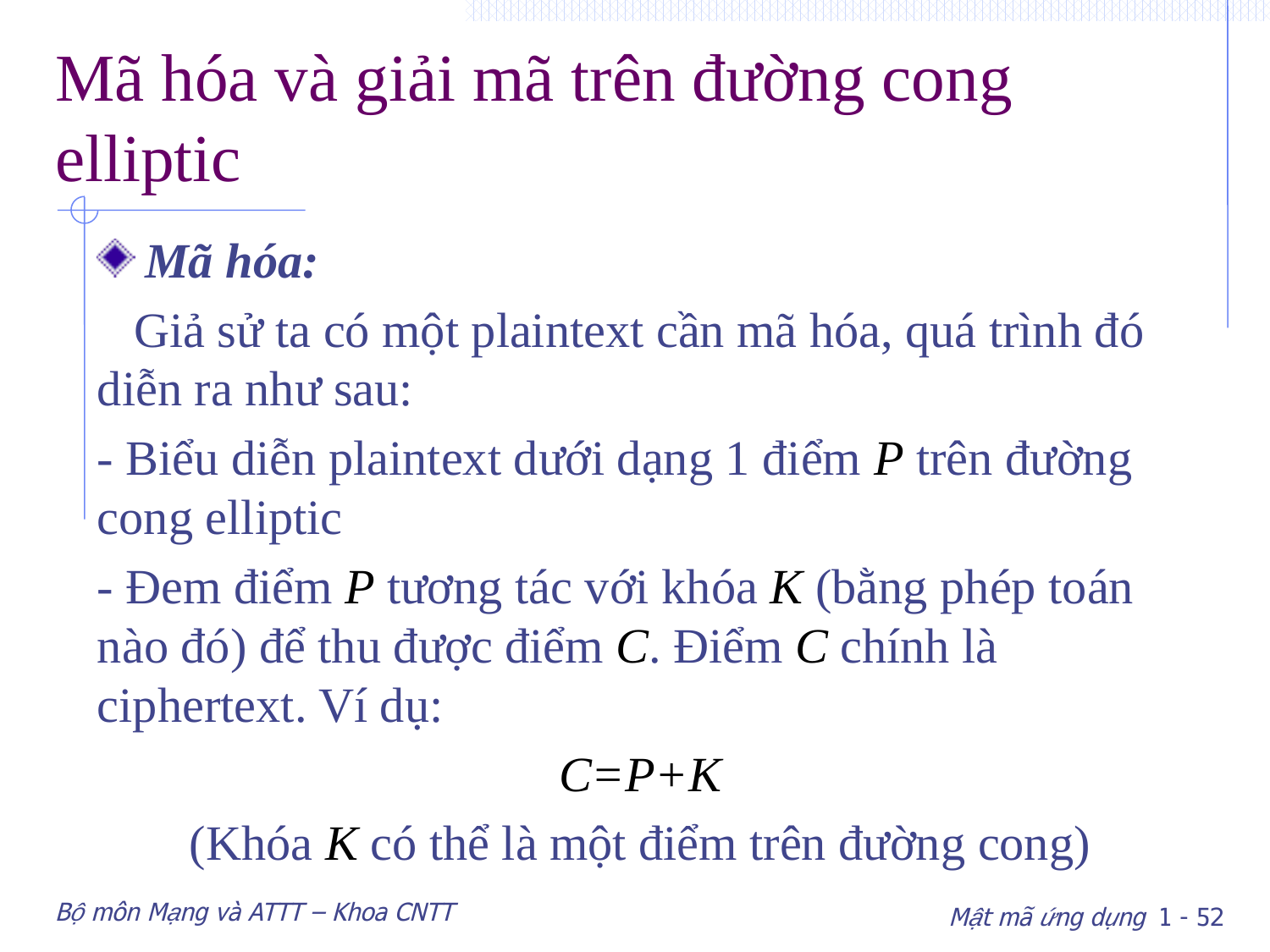

# Mã hóa và giải mã trên đường cong elliptic
Mã hóa:
   Giả sử ta có một plaintext cần mã hóa, quá trình đó diễn ra như sau:
- Biểu diễn plaintext dưới dạng 1 điểm P trên đường cong elliptic
- Đem điểm P tương tác với khóa K (bằng phép toán nào đó) để thu được điểm C. Điểm C chính là ciphertext. Ví dụ:
C=P+K
(Khóa K có thể là một điểm trên đường cong)
Bộ môn Mạng và ATTT – Khoa CNTT